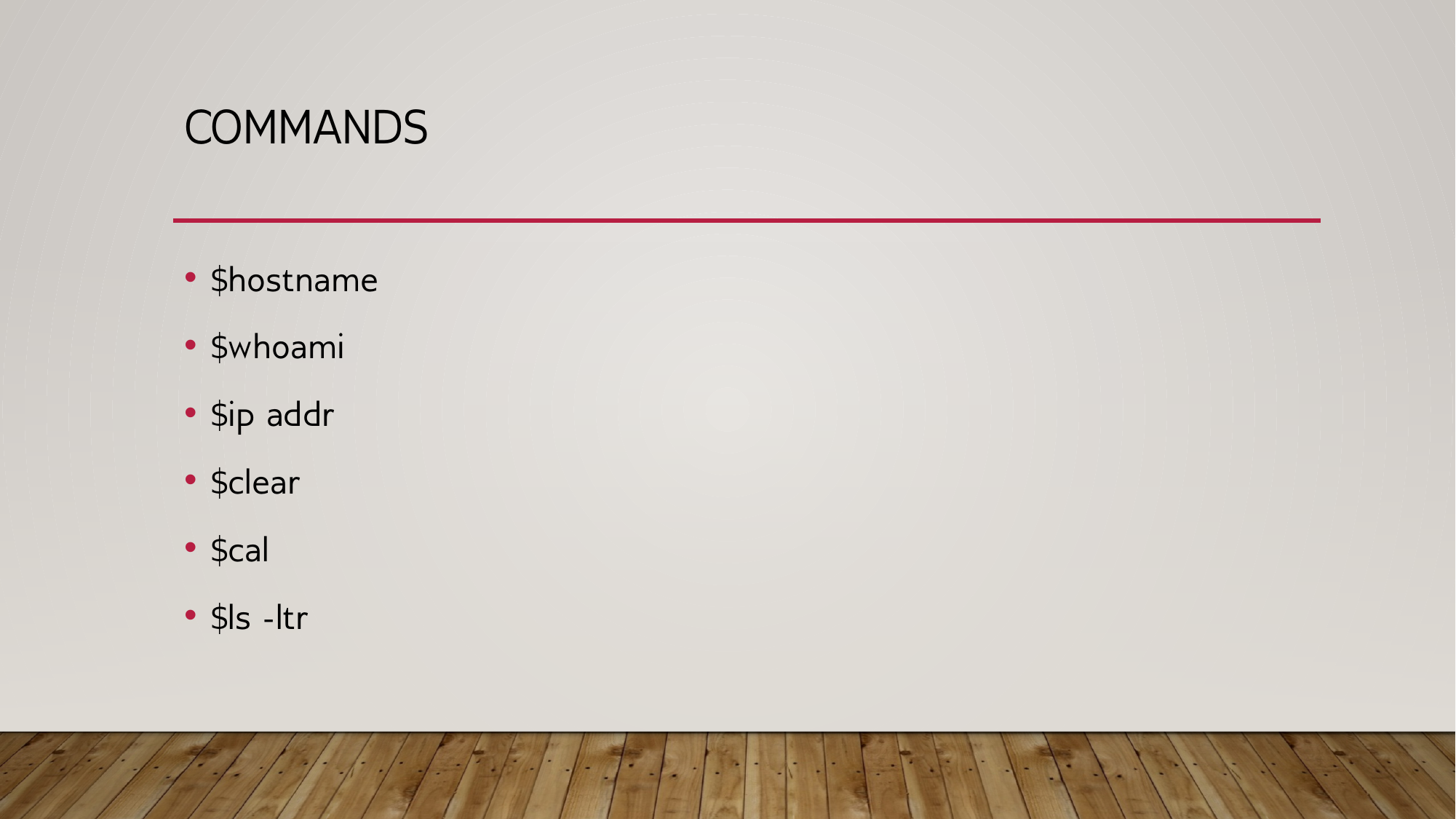

# commands
$hostname
$whoami
$ip addr
$clear
$cal
$ls -ltr